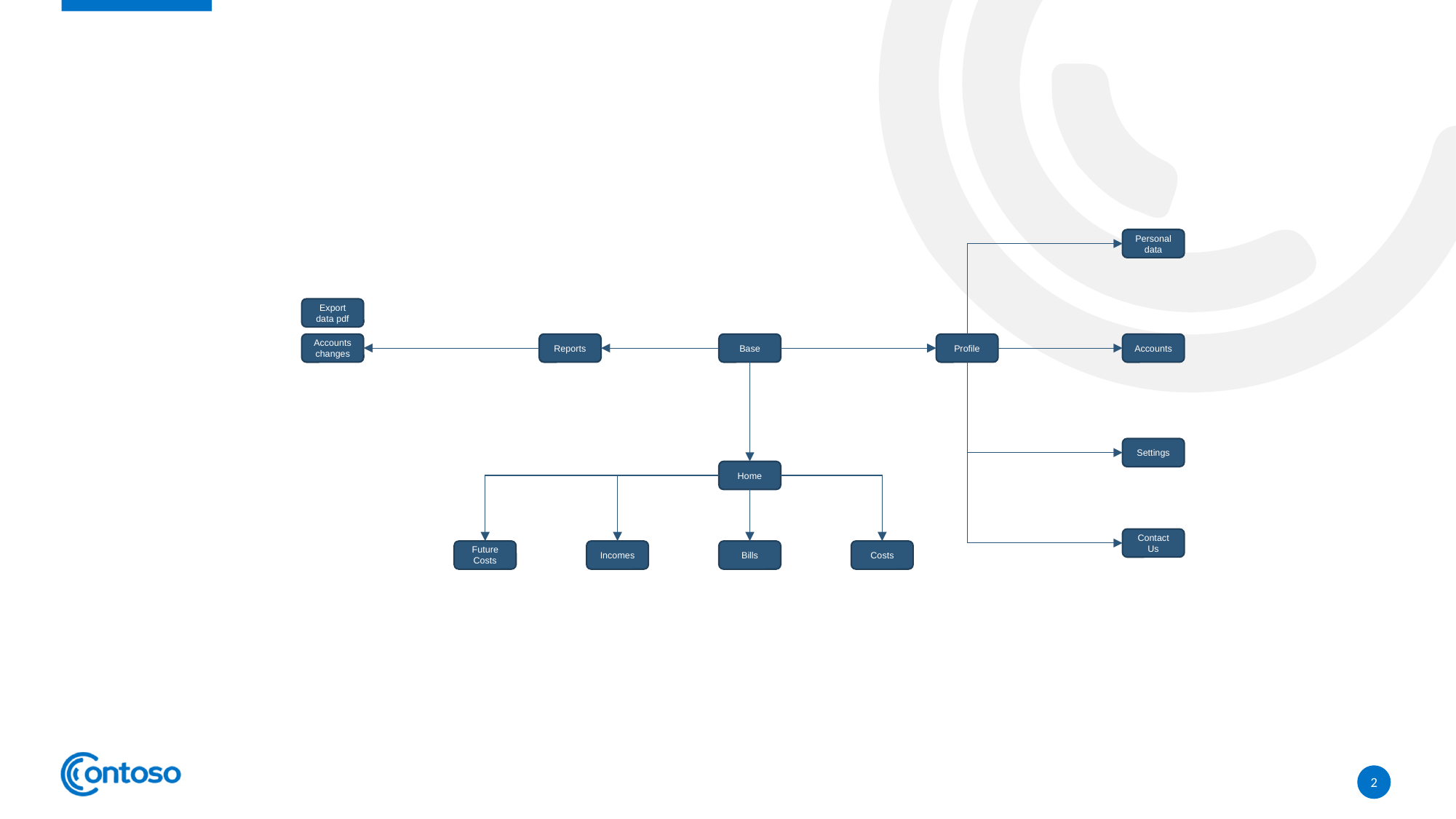

Personal data
Export data pdf
Accounts changes
Reports
Base
Profile
Accounts
Settings
Home
Contact Us
Future Costs
Incomes
Bills
Costs
2